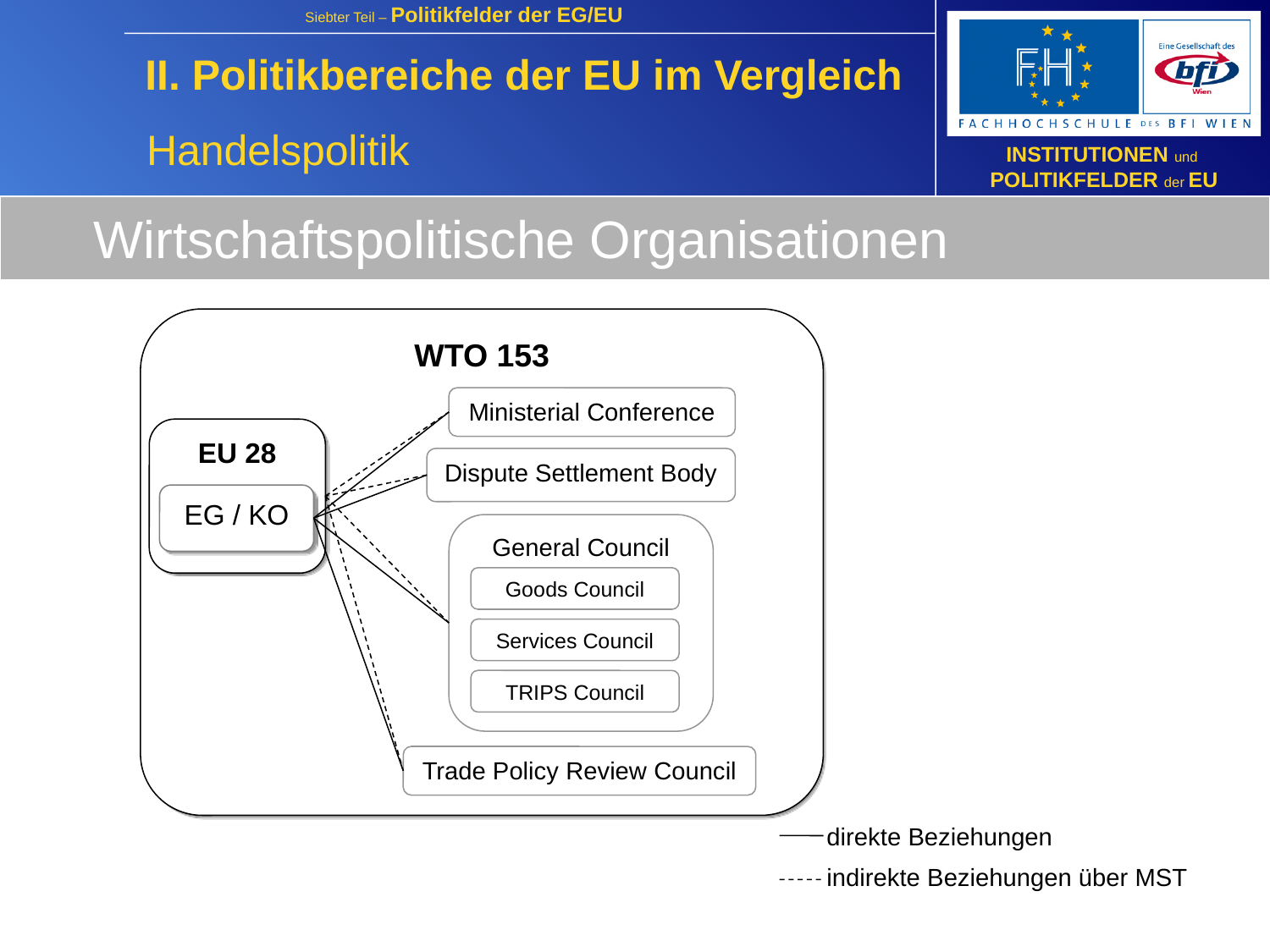

II. Politikbereiche der EU im Vergleich
Handelspolitik

Wirtschaftspolitische Organisationen

WTO 153
Ministerial Conference
EU 28
Dispute Settlement Body
EG / KO
General Council
Goods Council
Services Council
TRIPS Council
Trade Policy Review Council
direkte Beziehungen
indirekte Beziehungen über MST